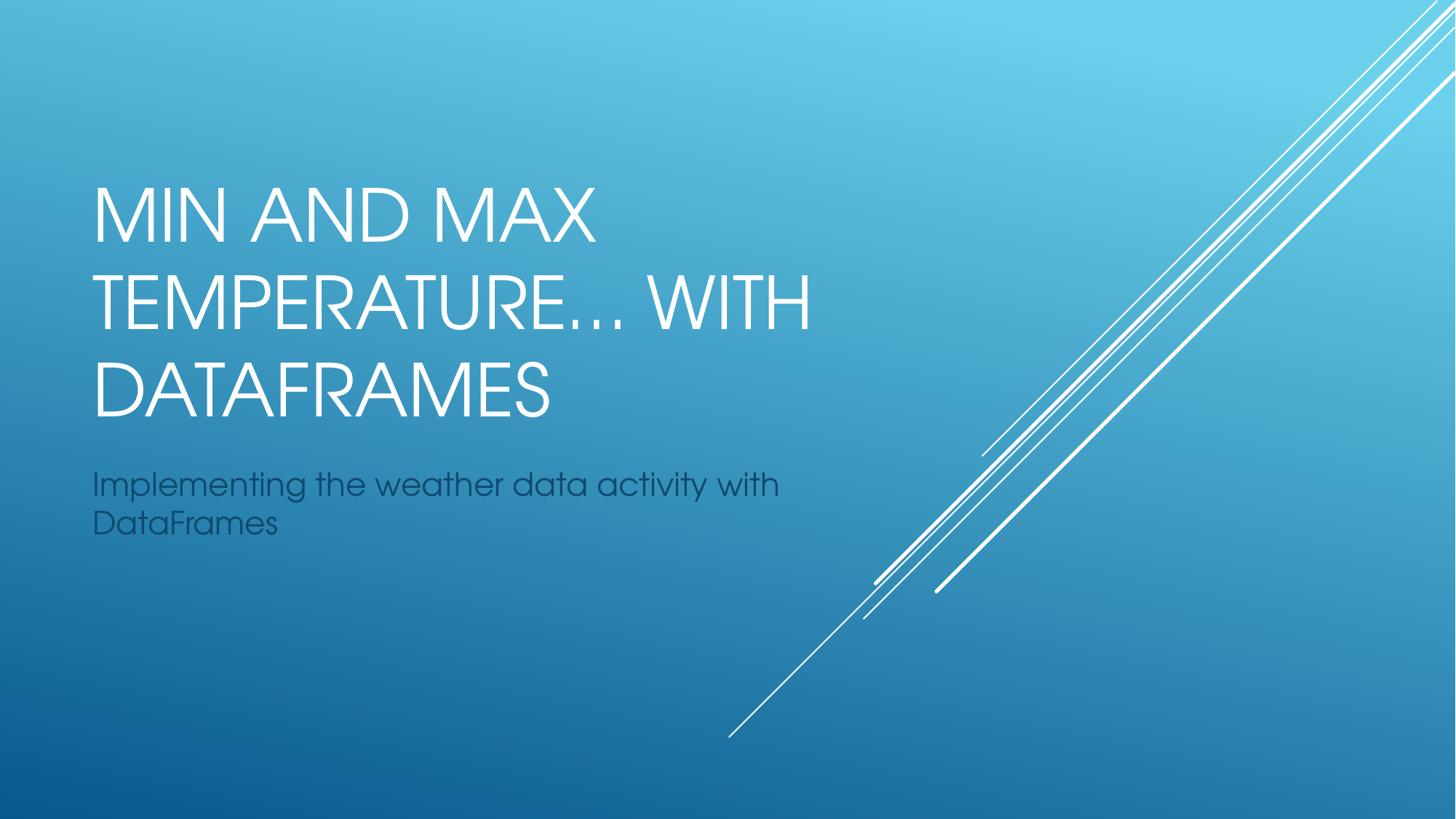

# Min and max temperature… with dataframes
Implementing the weather data activity with DataFrames